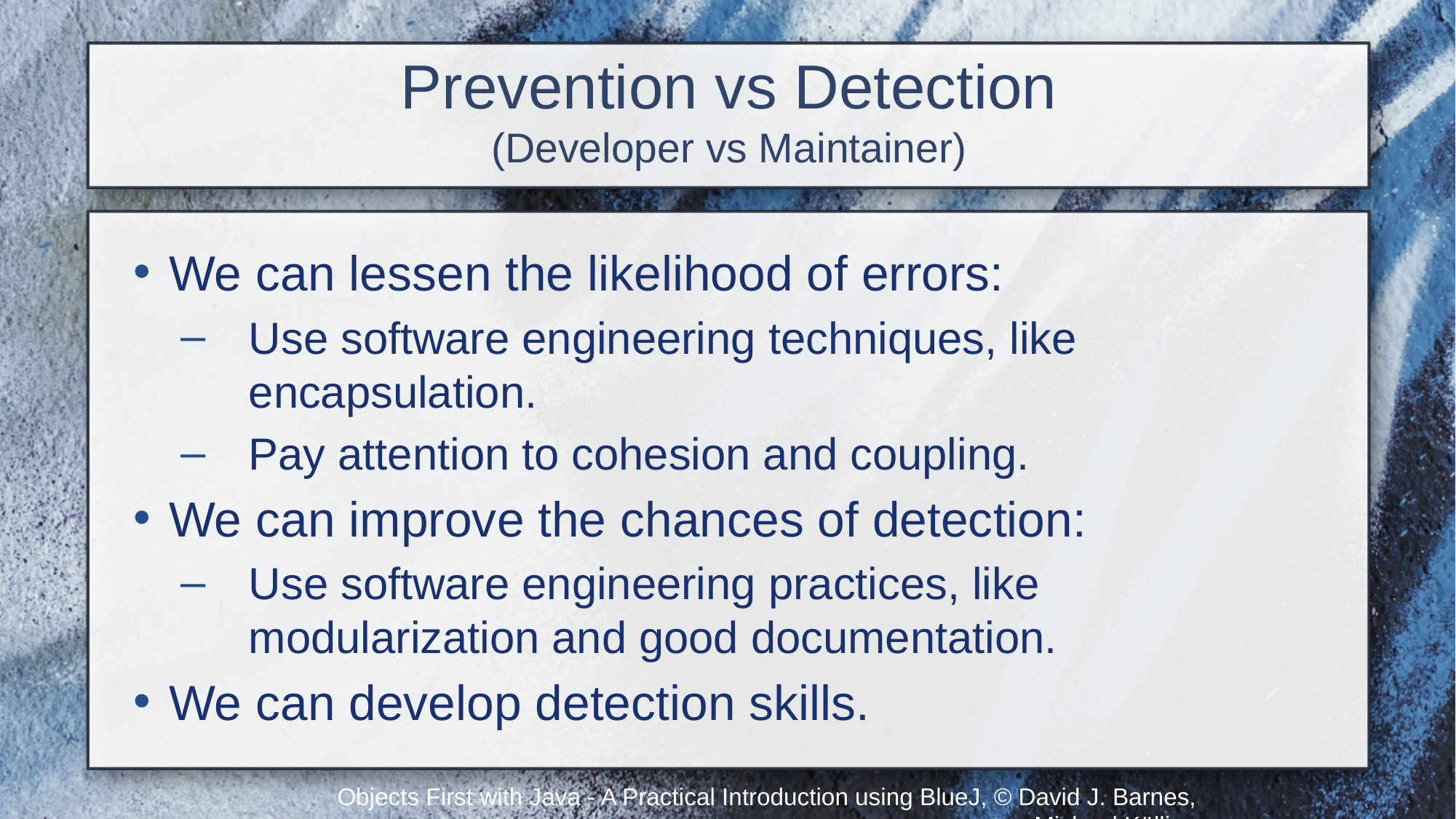

# Prevention vs Detection (Developer vs Maintainer)
We can lessen the likelihood of errors:
Use software engineering techniques, like encapsulation.
Pay attention to cohesion and coupling.
We can improve the chances of detection:
Use software engineering practices, like modularization and good documentation.
We can develop detection skills.